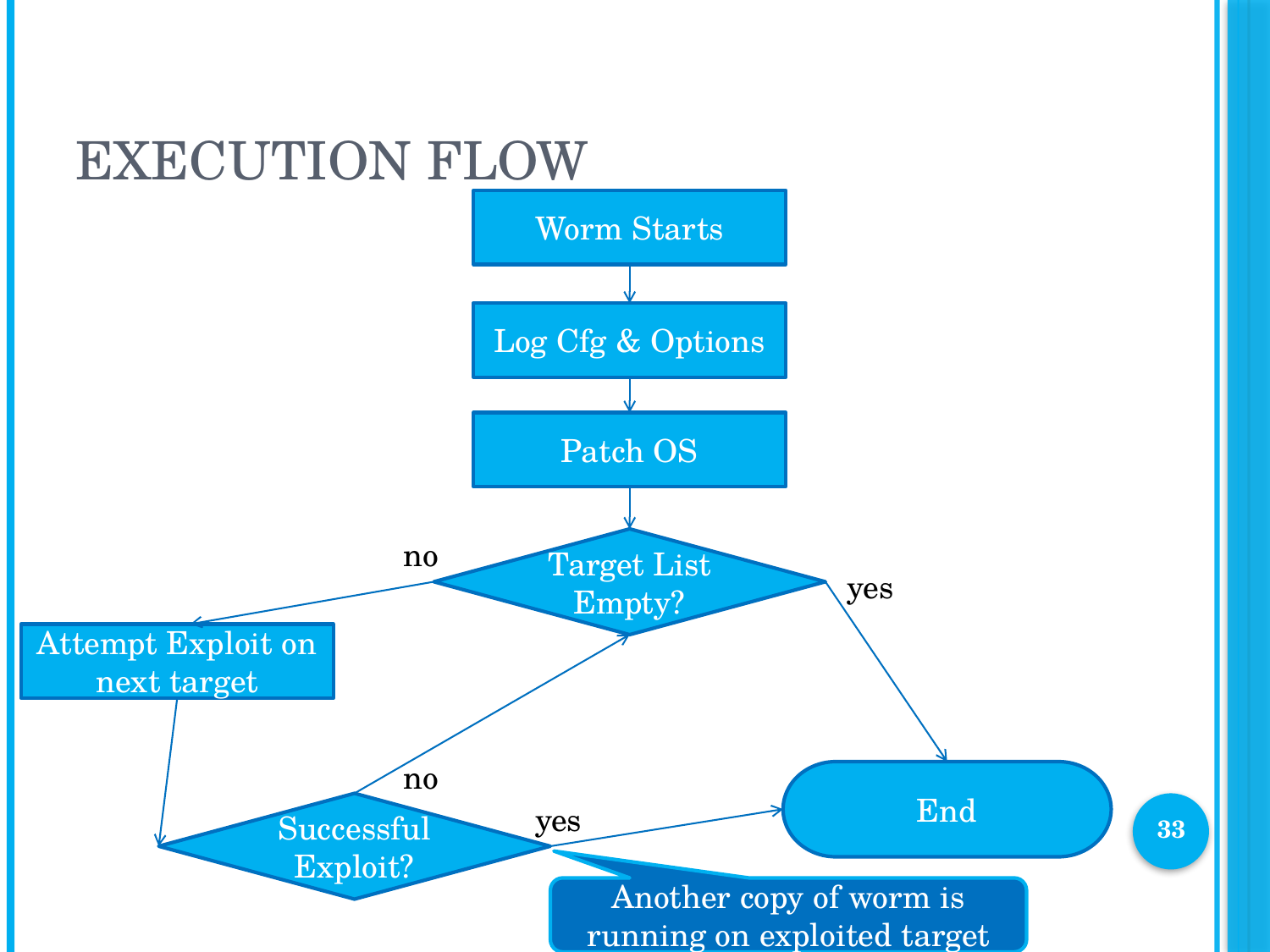

# Execution Flow
Worm Starts
Log Cfg & Options
Patch OS
no
Target List Empty?
yes
Attempt Exploit on next target
no
End
Successful Exploit?
yes
33
Another copy of worm is running on exploited target